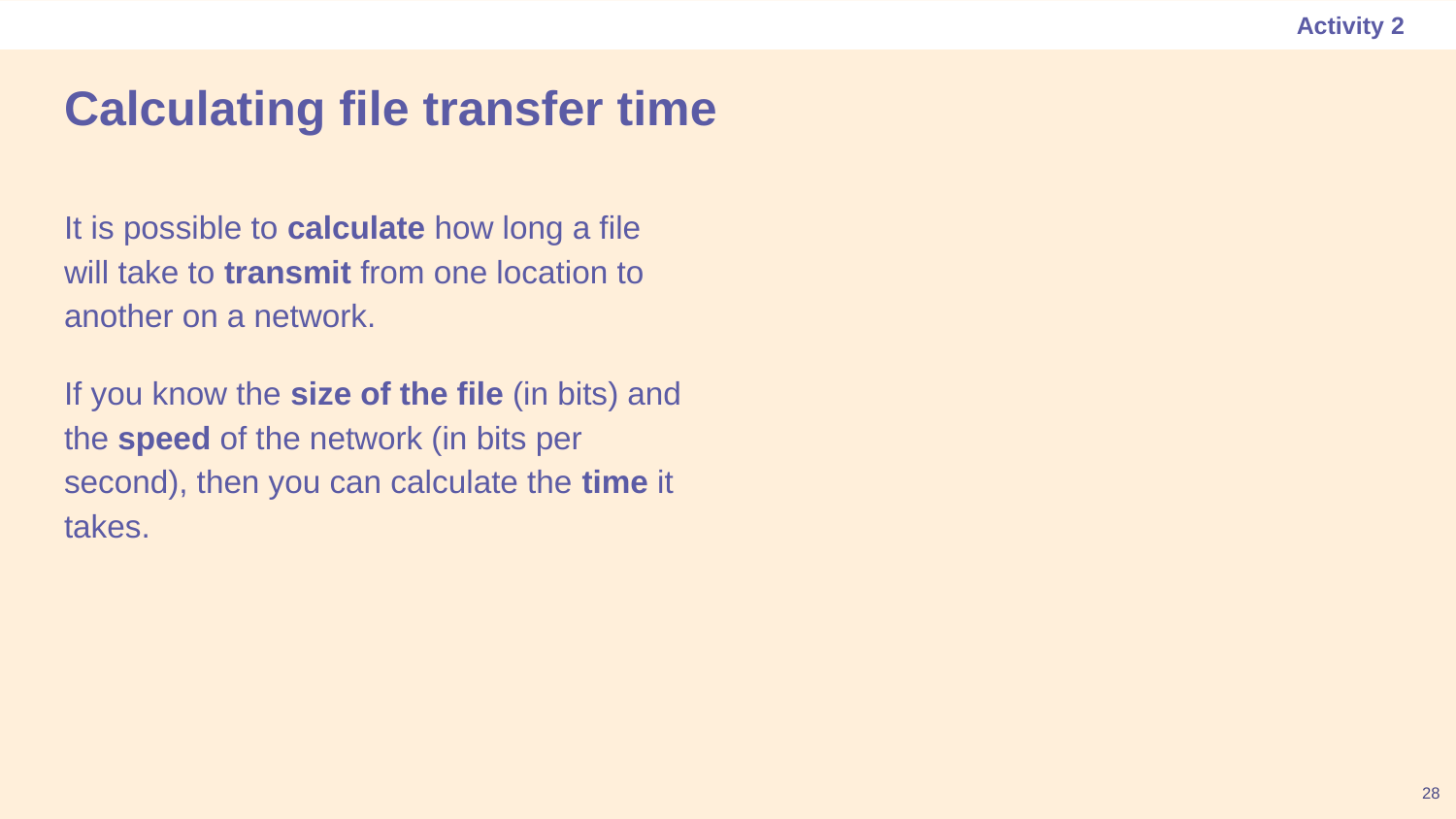

Activity 2
# Calculating file transfer time
It is possible to calculate how long a file will take to transmit from one location to another on a network.
If you know the size of the file (in bits) and the speed of the network (in bits per second), then you can calculate the time it takes.
28